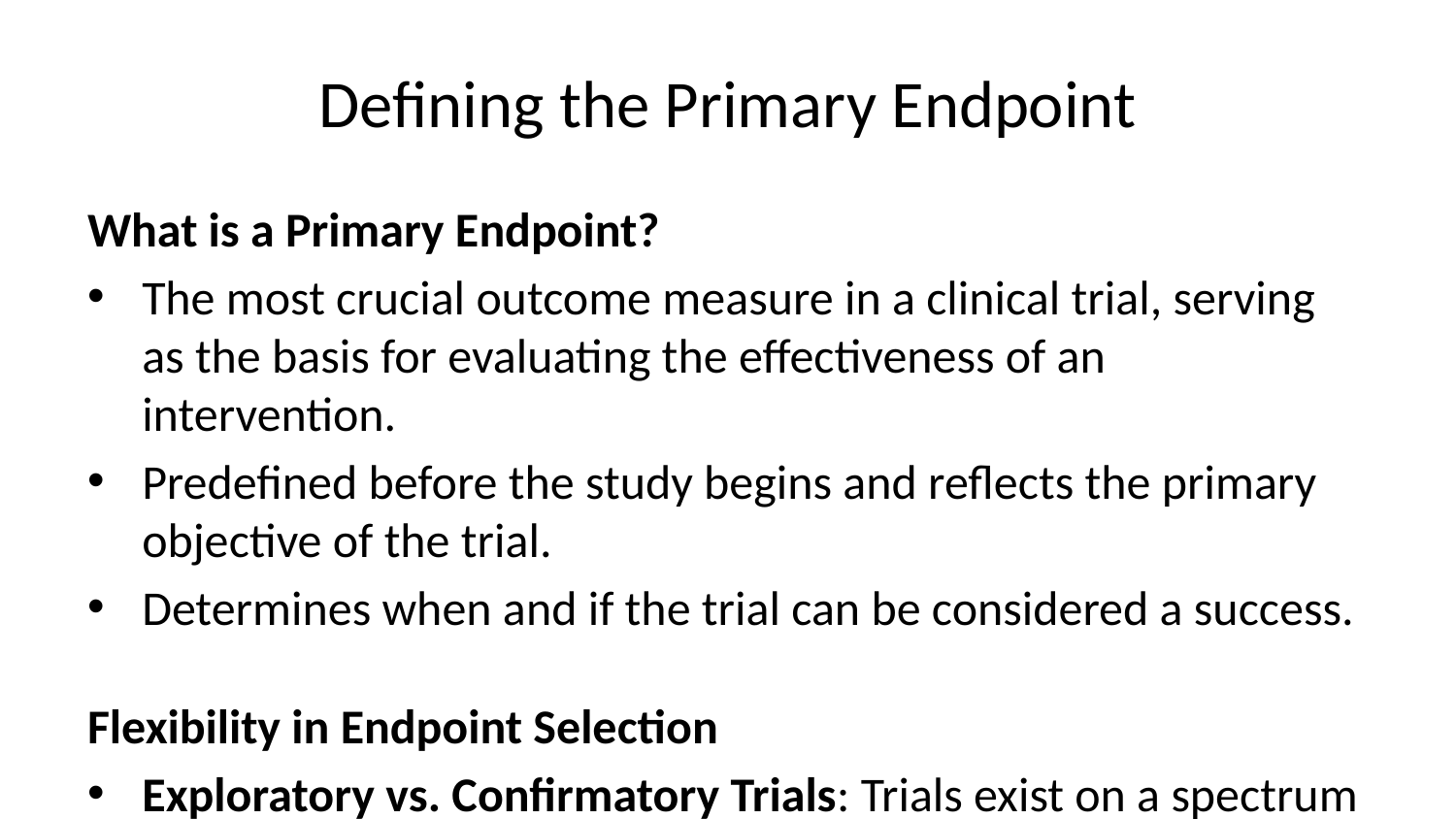

# Defining the Primary Endpoint
What is a Primary Endpoint?
The most crucial outcome measure in a clinical trial, serving as the basis for evaluating the effectiveness of an intervention.
Predefined before the study begins and reflects the primary objective of the trial.
Determines when and if the trial can be considered a success.
Flexibility in Endpoint Selection
Exploratory vs. Confirmatory Trials: Trials exist on a spectrum from exploratory to confirmatory.
Exploratory Trials: Aim to generate hypotheses or gather preliminary data.
Confirmatory Trials: Designed to provide robust evidence supporting the efficacy and safety of an intervention.
The distinction is not always clear-cut; many studies have elements of both.